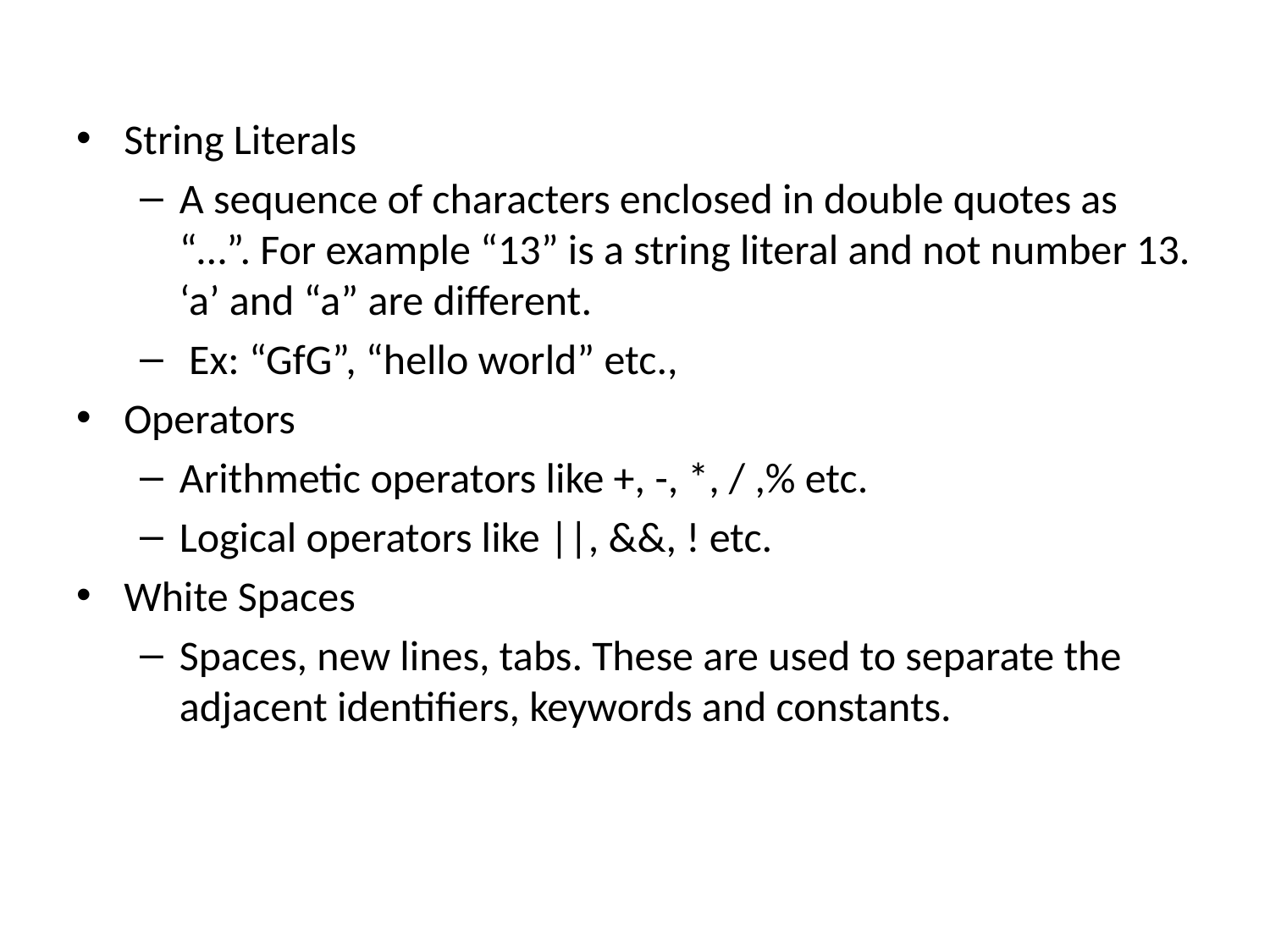

String Literals
A sequence of characters enclosed in double quotes as “…”. For example “13” is a string literal and not number 13. ‘a’ and “a” are different.
 Ex: “GfG”, “hello world” etc.,
Operators
Arithmetic operators like +, -, *, / ,% etc.
Logical operators like ||, &&, ! etc.
White Spaces
Spaces, new lines, tabs. These are used to separate the adjacent identifiers, keywords and constants.